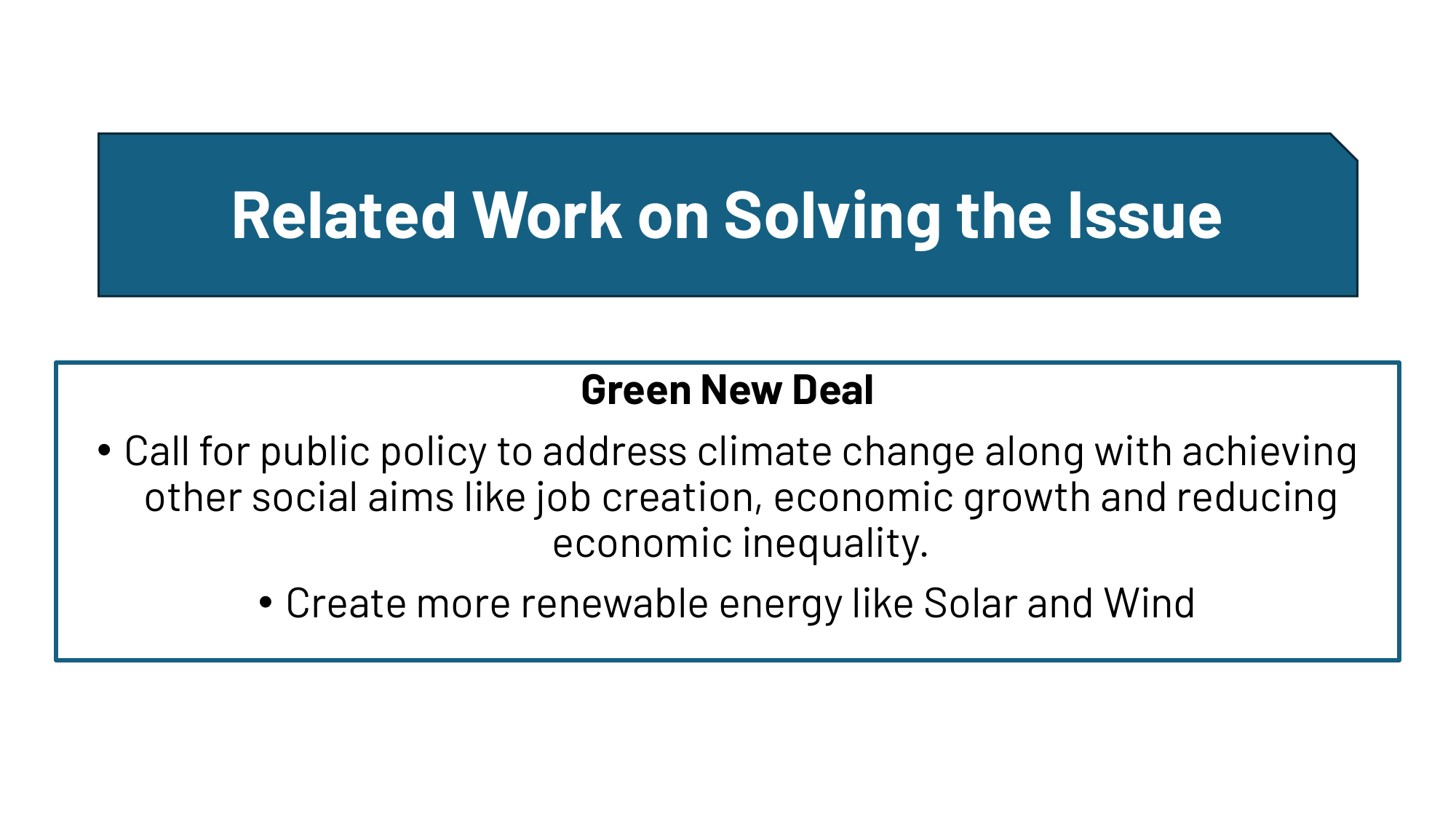

# Related Work on Solving the Issue
Green New Deal
Call for public policy to address climate change along with achieving other social aims like job creation, economic growth and reducing economic inequality.
Create more renewable energy like Solar and Wind